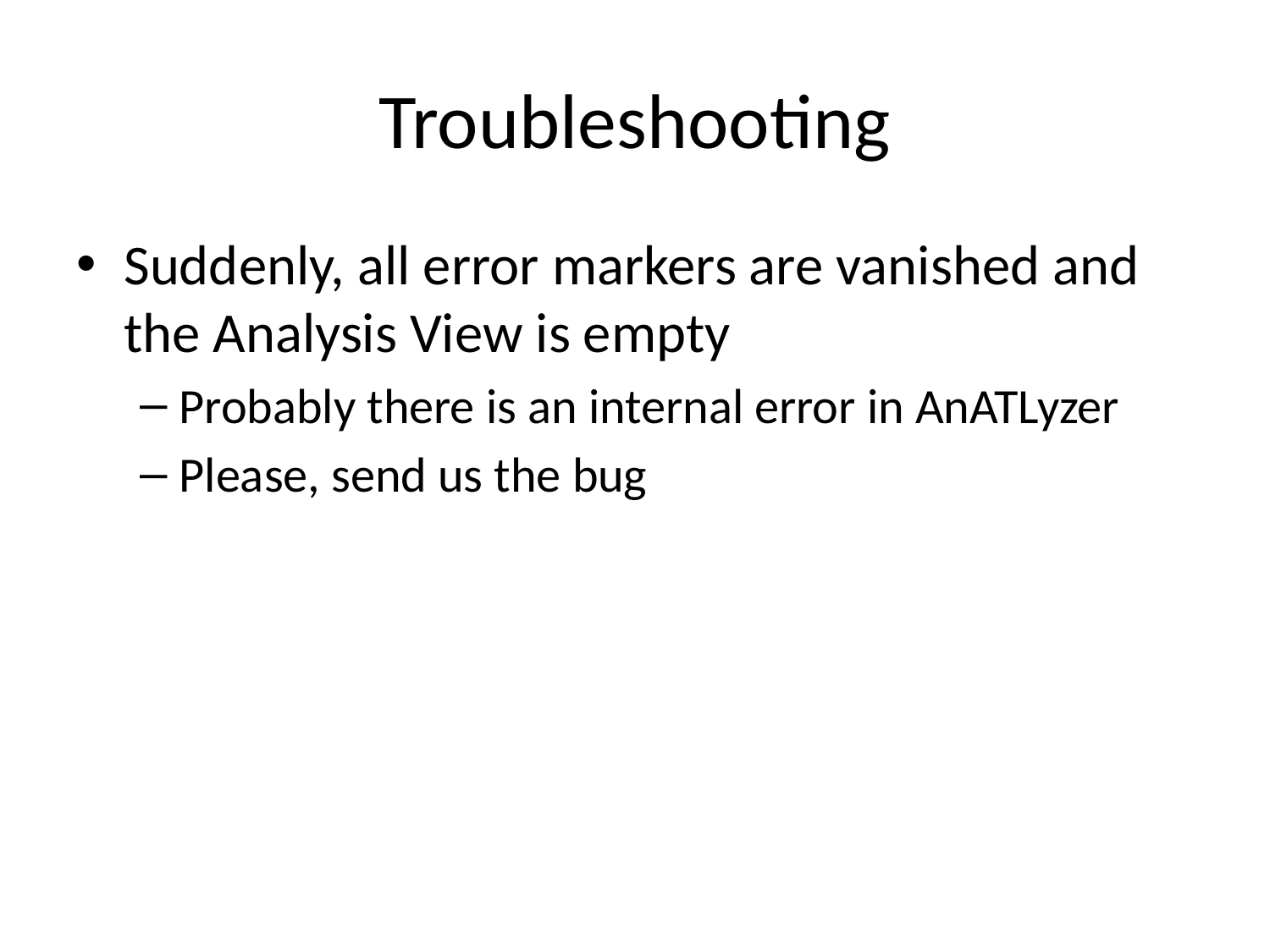

# Troubleshooting
Suddenly, all error markers are vanished and the Analysis View is empty
Probably there is an internal error in AnATLyzer
Please, send us the bug